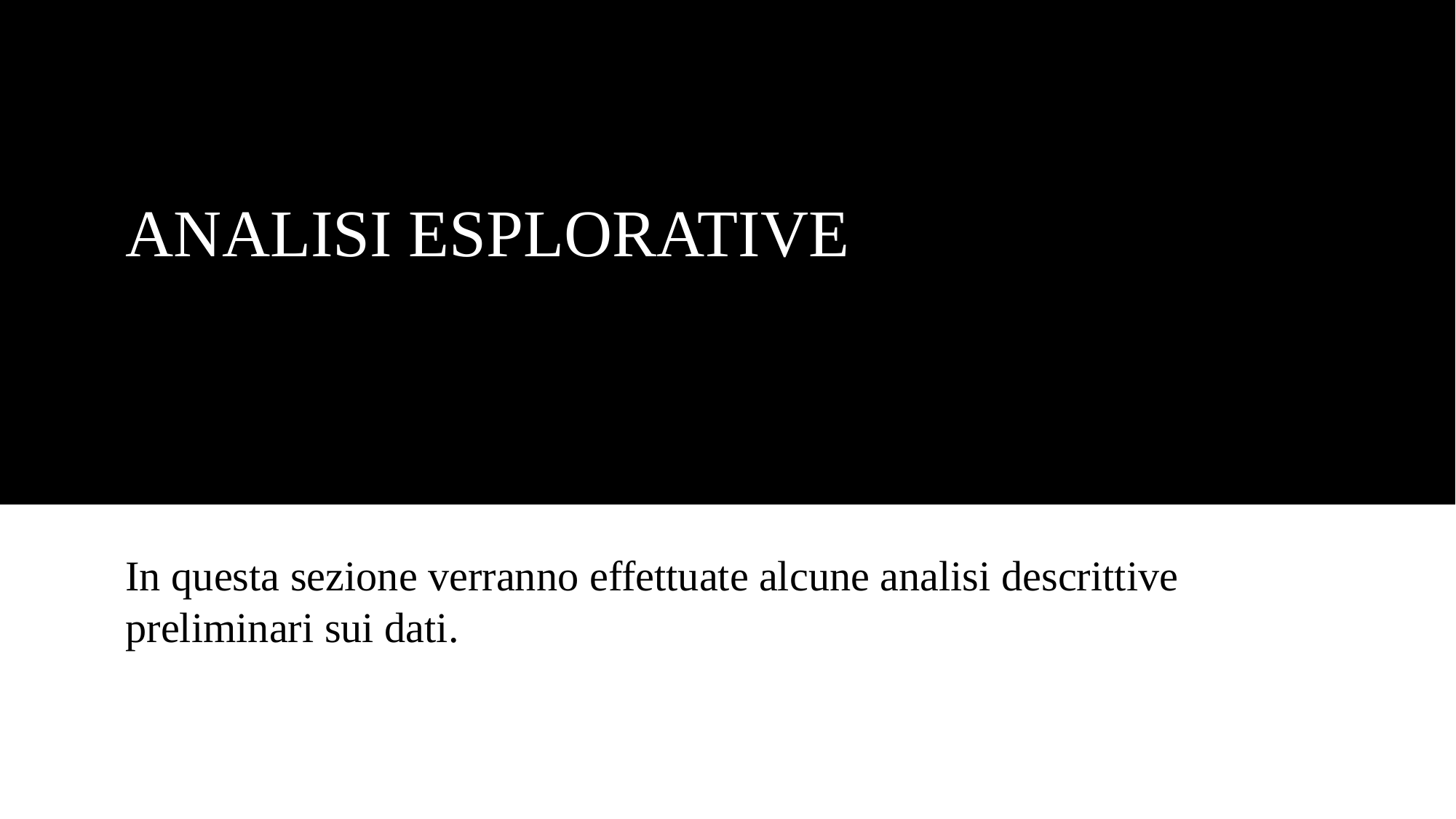

# ANALISI ESPLORATIVE
In questa sezione verranno effettuate alcune analisi descrittive preliminari sui dati.